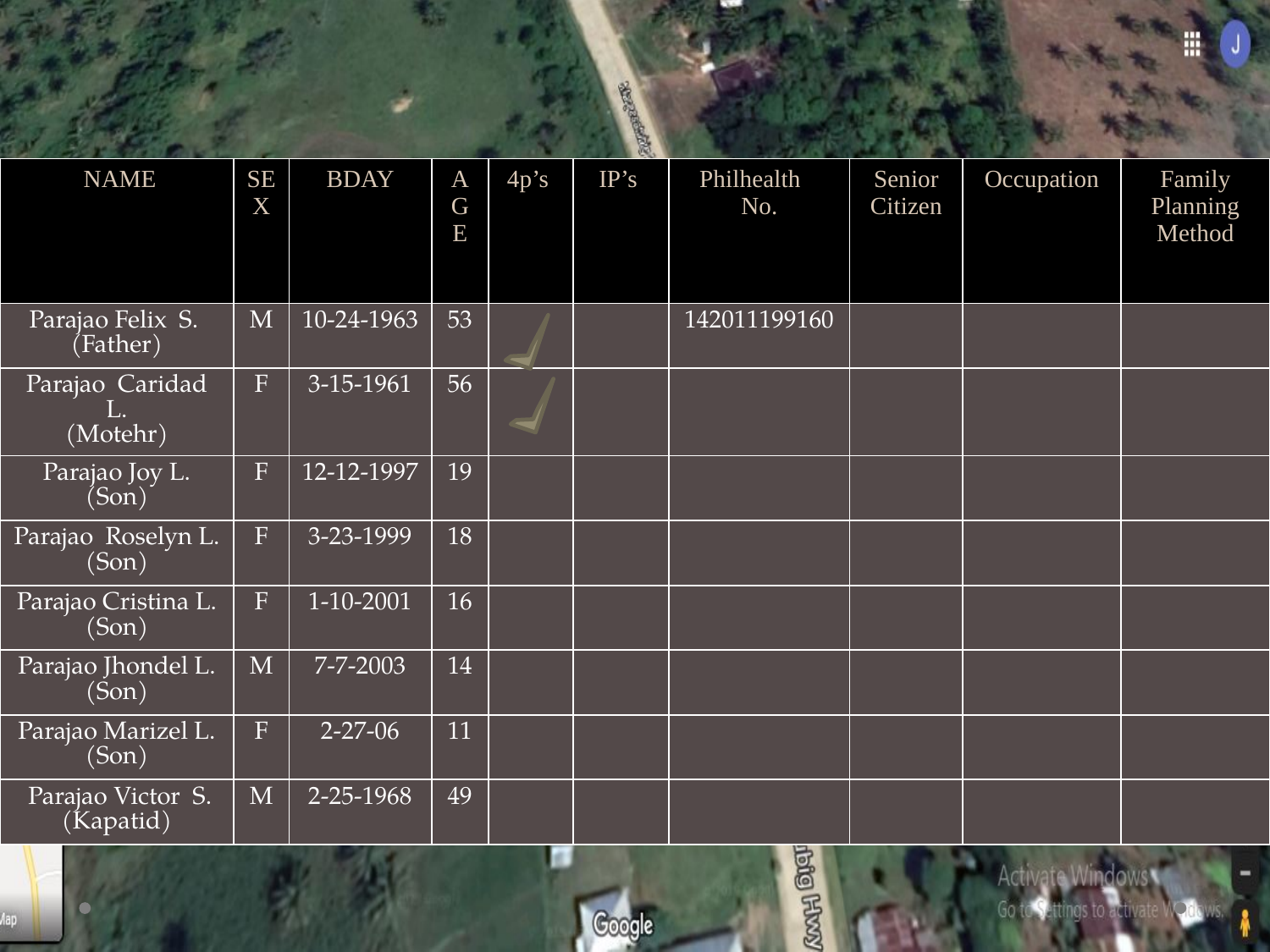

| NAME | SEX | BDAY | AGE | 4p’s | IP’s | Philhealth No. | Senior Citizen | Occupation | Family Planning Method |
| --- | --- | --- | --- | --- | --- | --- | --- | --- | --- |
| Parajao Felix S. (Father) | M | 10-24-1963 | 53 |  |  | 142011199160 |  |  |  |
| Parajao Caridad L. (Motehr) | F | 3-15-1961 | 56 |  |  |  |  |  |  |
| Parajao Joy L. (Son) | F | 12-12-1997 | 19 |  |  |  |  |  |  |
| Parajao Roselyn L. (Son) | F | 3-23-1999 | 18 |  |  |  |  |  |  |
| Parajao Cristina L. (Son) | F | 1-10-2001 | 16 |  |  |  |  |  |  |
| Parajao Jhondel L. (Son) | M | 7-7-2003 | 14 |  |  |  |  |  |  |
| Parajao Marizel L. (Son) | F | 2-27-06 | 11 |  |  |  |  |  |  |
| Parajao Victor S. (Kapatid) | M | 2-25-1968 | 49 |  |  |  |  |  |  |